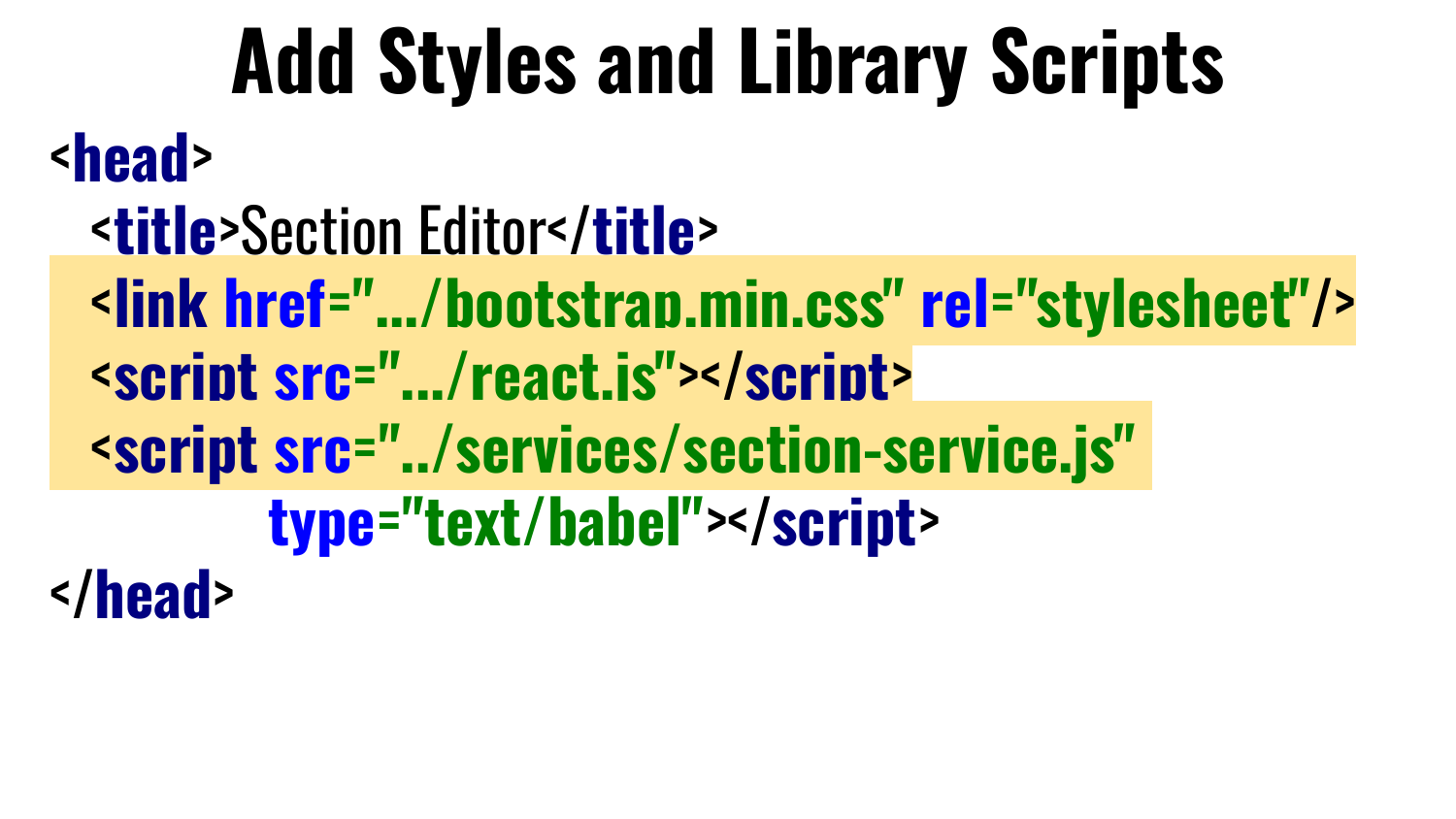

# Add Styles and Library Scripts
<head>
   <title>Section Editor</title>
   <link href=".../bootstrap.min.css" rel="stylesheet"/>
   <script src=".../react.js"></script>
   <script src="../services/section-service.js"
type="text/babel"></script>
</head>